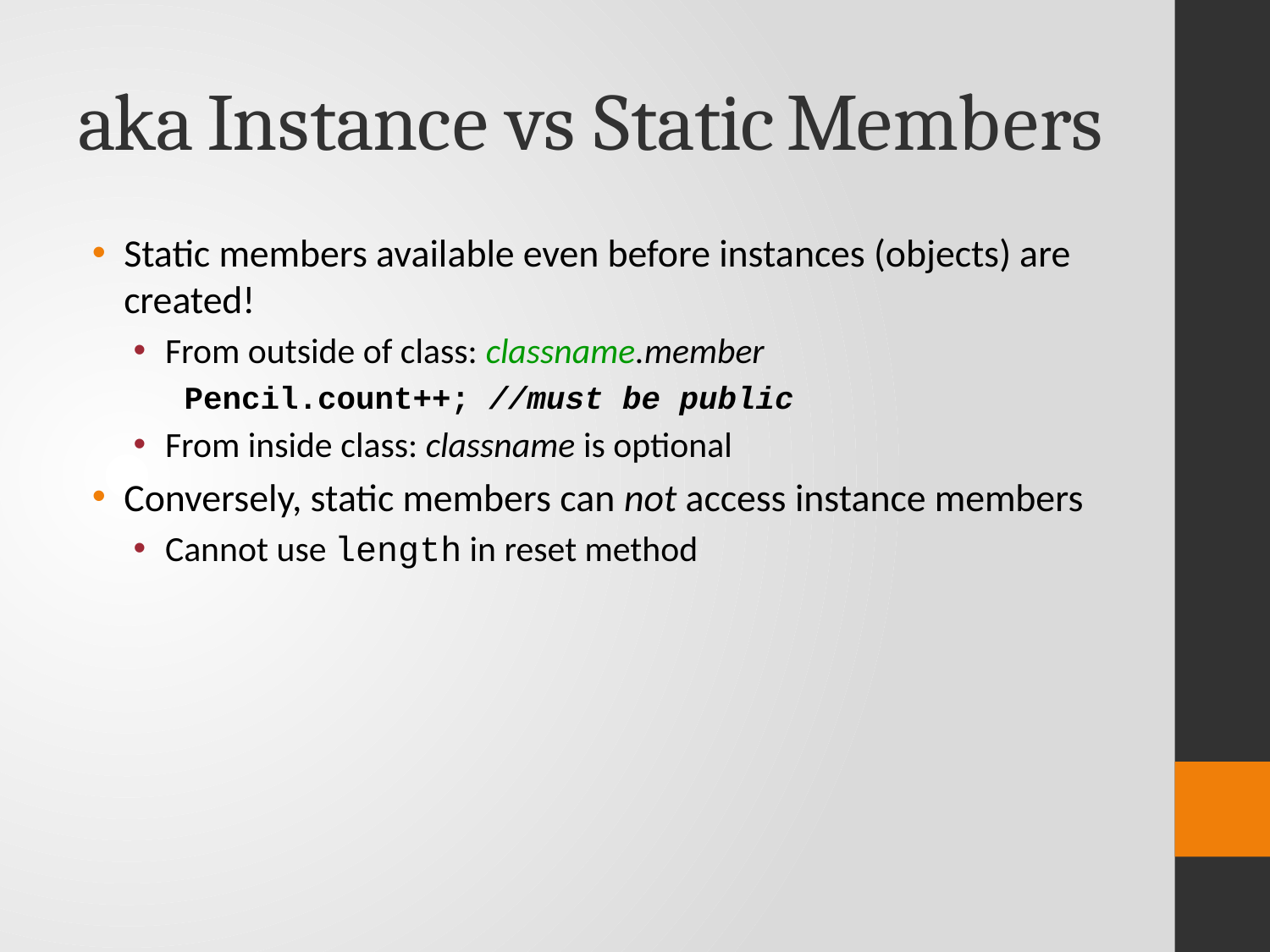

# aka Instance vs Static Members
Static members available even before instances (objects) are created!
From outside of class: classname.member
Pencil.count++; //must be public
From inside class: classname is optional
Conversely, static members can not access instance members
Cannot use length in reset method